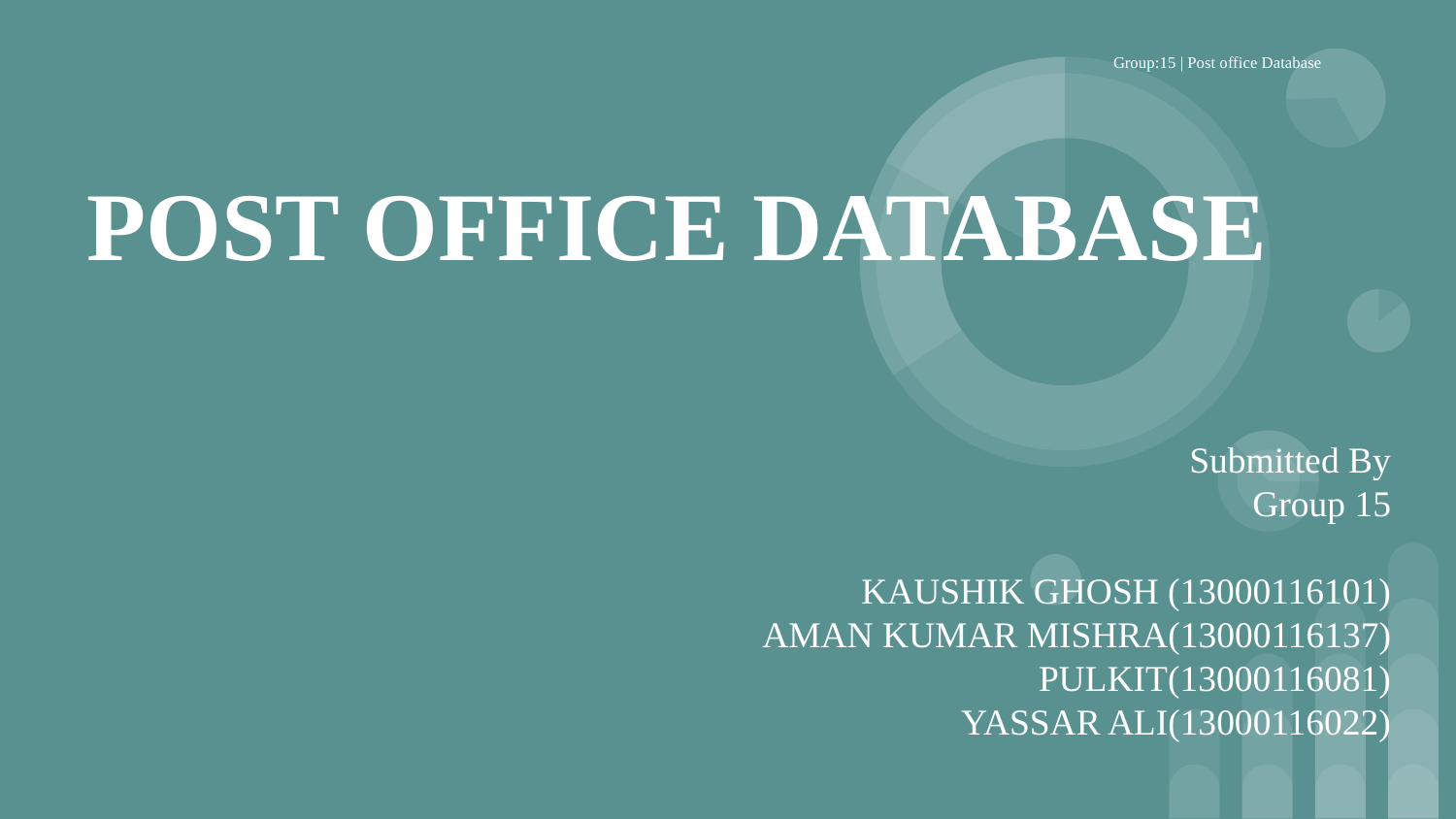

# POST OFFICE DATABASE

Group:15 | Post office Database
Submitted By
Group 15

KAUSHIK GHOSH (13000116101)
AMAN KUMAR MISHRA(13000116137)
PULKIT(13000116081)
YASSAR ALI(13000116022)